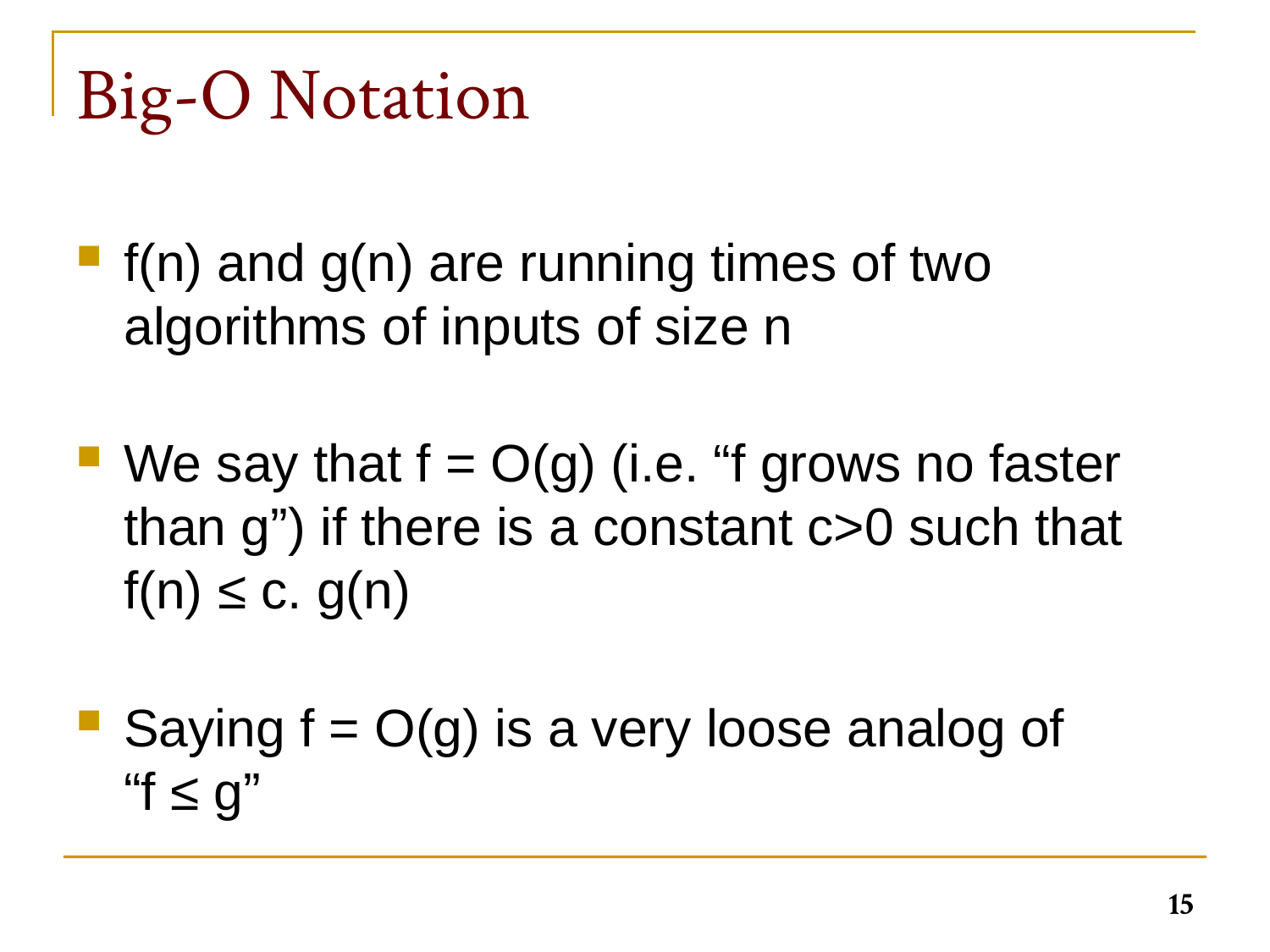

# Big-O Notation
f(n) and g(n) are running times of two algorithms of inputs of size n
We say that f = O(g) (i.e. “f grows no faster than g”) if there is a constant c>0 such that
f(n) ≤ c. g(n)
Saying f = O(g) is a very loose analog of
“f ≤ g”
15